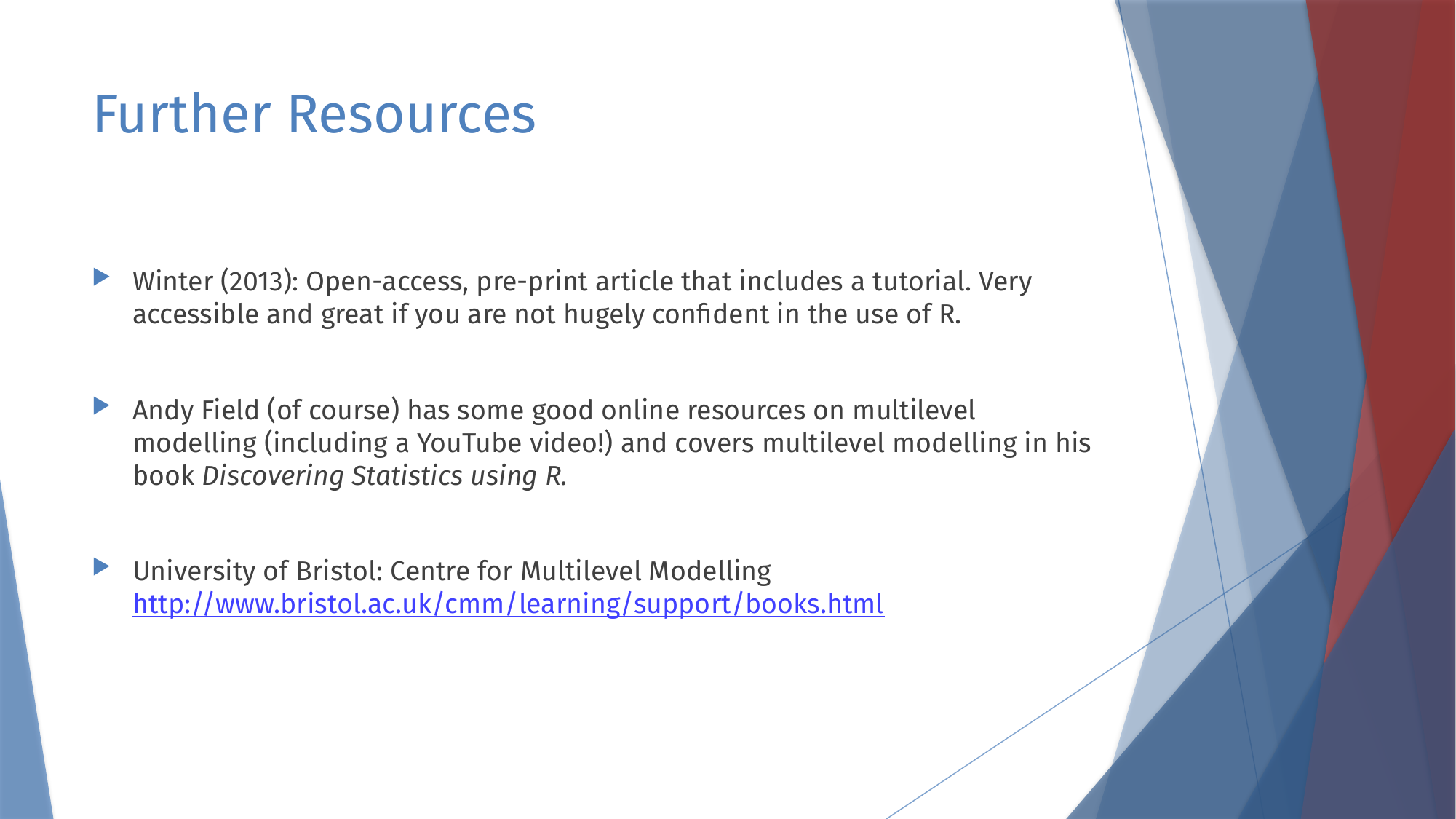

# Further Resources
Winter (2013): Open-access, pre-print article that includes a tutorial. Very accessible and great if you are not hugely confident in the use of R.

Andy Field (of course) has some good online resources on multilevel modelling (including a YouTube video!) and covers multilevel modelling in his book Discovering Statistics using R.

University of Bristol: Centre for Multilevel Modelling http://www.bristol.ac.uk/cmm/learning/support/books.html